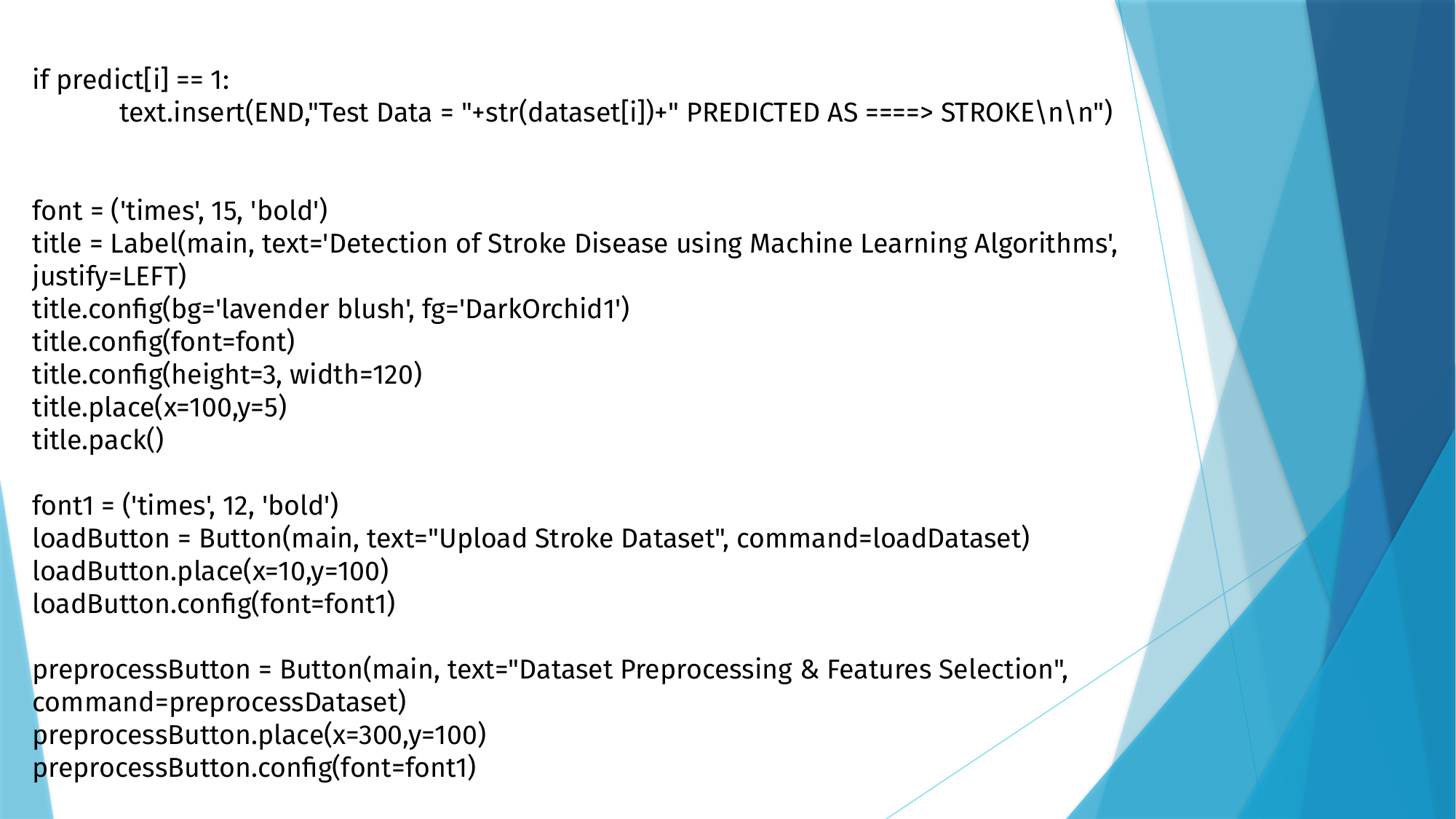

if predict[i] == 1:
            text.insert(END,"Test Data = "+str(dataset[i])+" PREDICTED AS ====> STROKE\n\n")

font = ('times', 15, 'bold')
title = Label(main, text='Detection of Stroke Disease using Machine Learning Algorithms', justify=LEFT)
title.config(bg='lavender blush', fg='DarkOrchid1')
title.config(font=font)
title.config(height=3, width=120)
title.place(x=100,y=5)
title.pack()
font1 = ('times', 12, 'bold')
loadButton = Button(main, text="Upload Stroke Dataset", command=loadDataset)
loadButton.place(x=10,y=100)
loadButton.config(font=font1)
preprocessButton = Button(main, text="Dataset Preprocessing & Features Selection", command=preprocessDataset)
preprocessButton.place(x=300,y=100)
preprocessButton.config(font=font1)